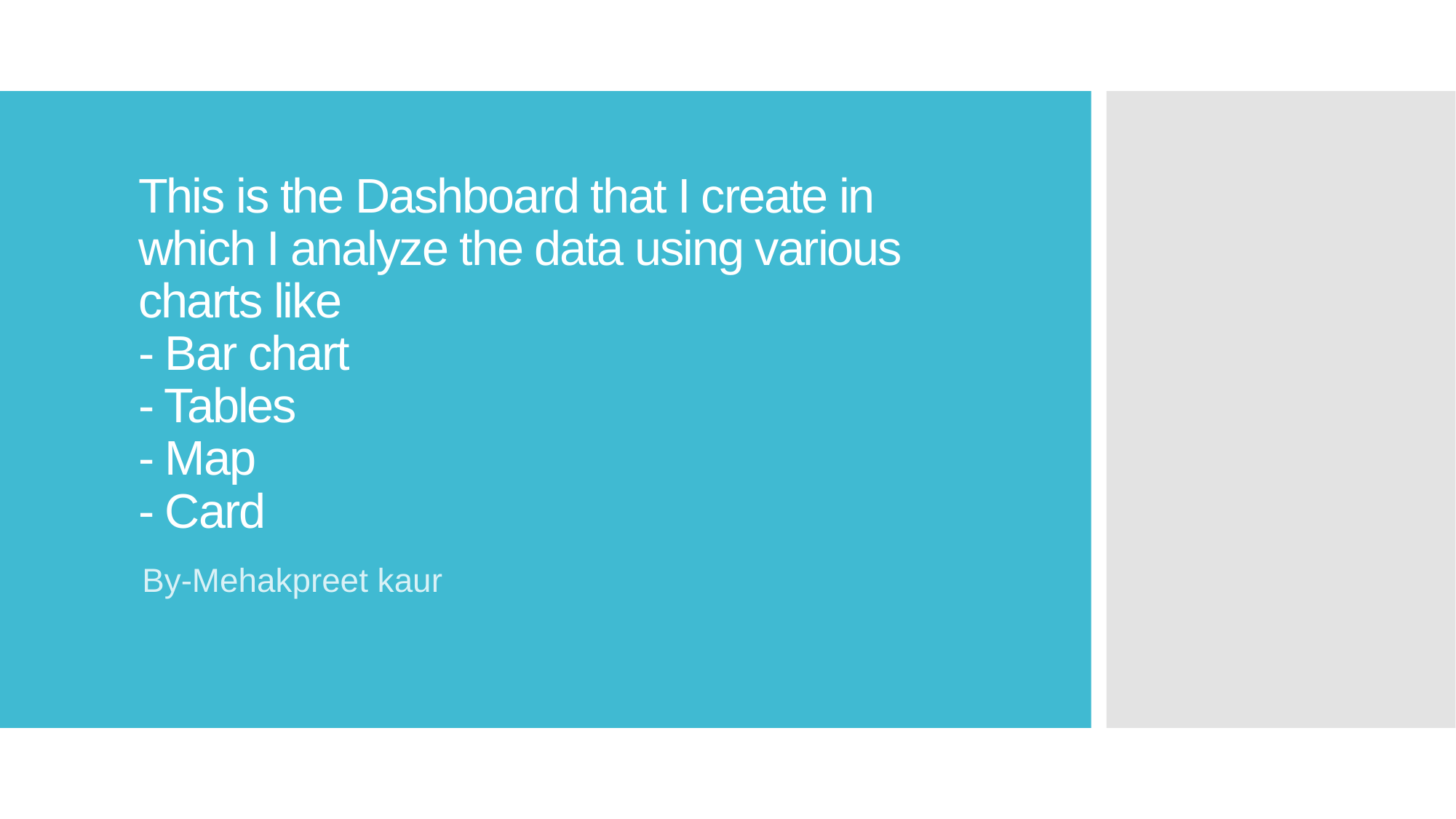

# This is the Dashboard that I create in which I analyze the data using various charts like - Bar chart - Tables - Map - Card
By-Mehakpreet kaur